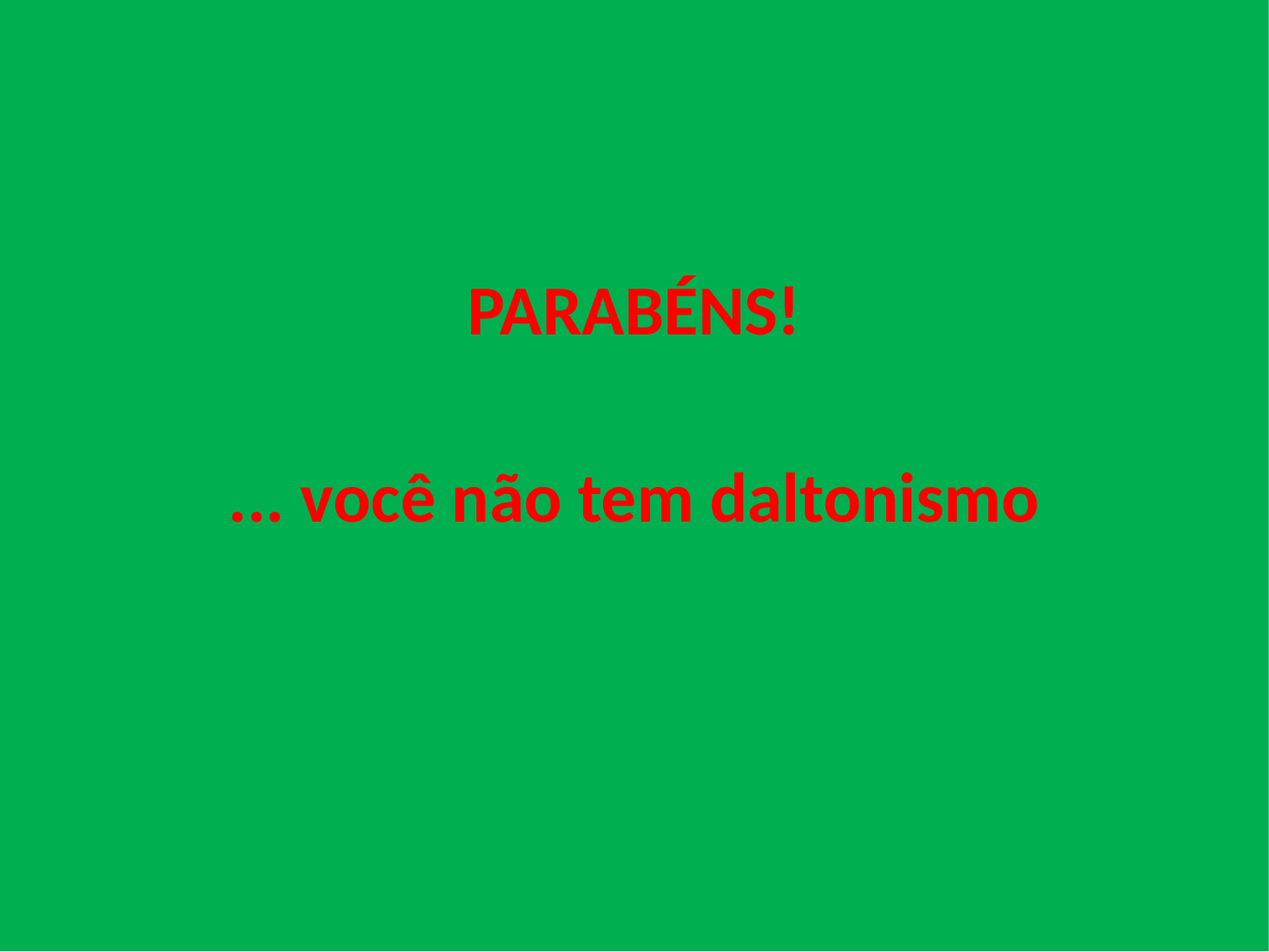

# PARABÉNS!

... você não tem daltonismo